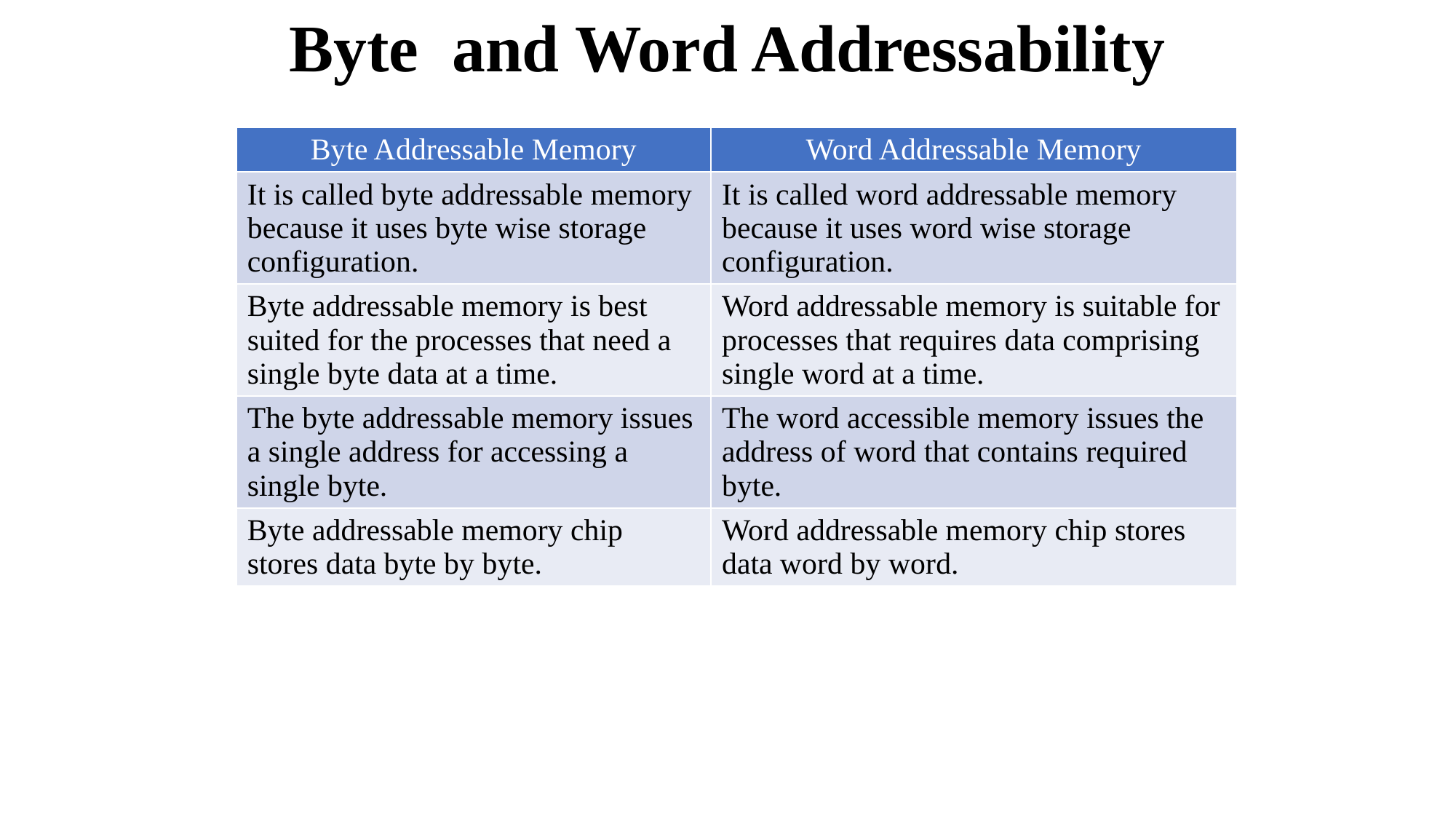

# Byte  and Word Addressability
| Byte Addressable Memory | Word Addressable Memory |
| --- | --- |
| It is called byte addressable memory because it uses byte wise storage configuration. | It is called word addressable memory because it uses word wise storage configuration. |
| Byte addressable memory is best suited for the processes that need a single byte data at a time. | Word addressable memory is suitable for processes that requires data comprising single word at a time. |
| The byte addressable memory issues a single address for accessing a single byte. | The word accessible memory issues the address of word that contains required byte. |
| Byte addressable memory chip stores data byte by byte. | Word addressable memory chip stores data word by word. |